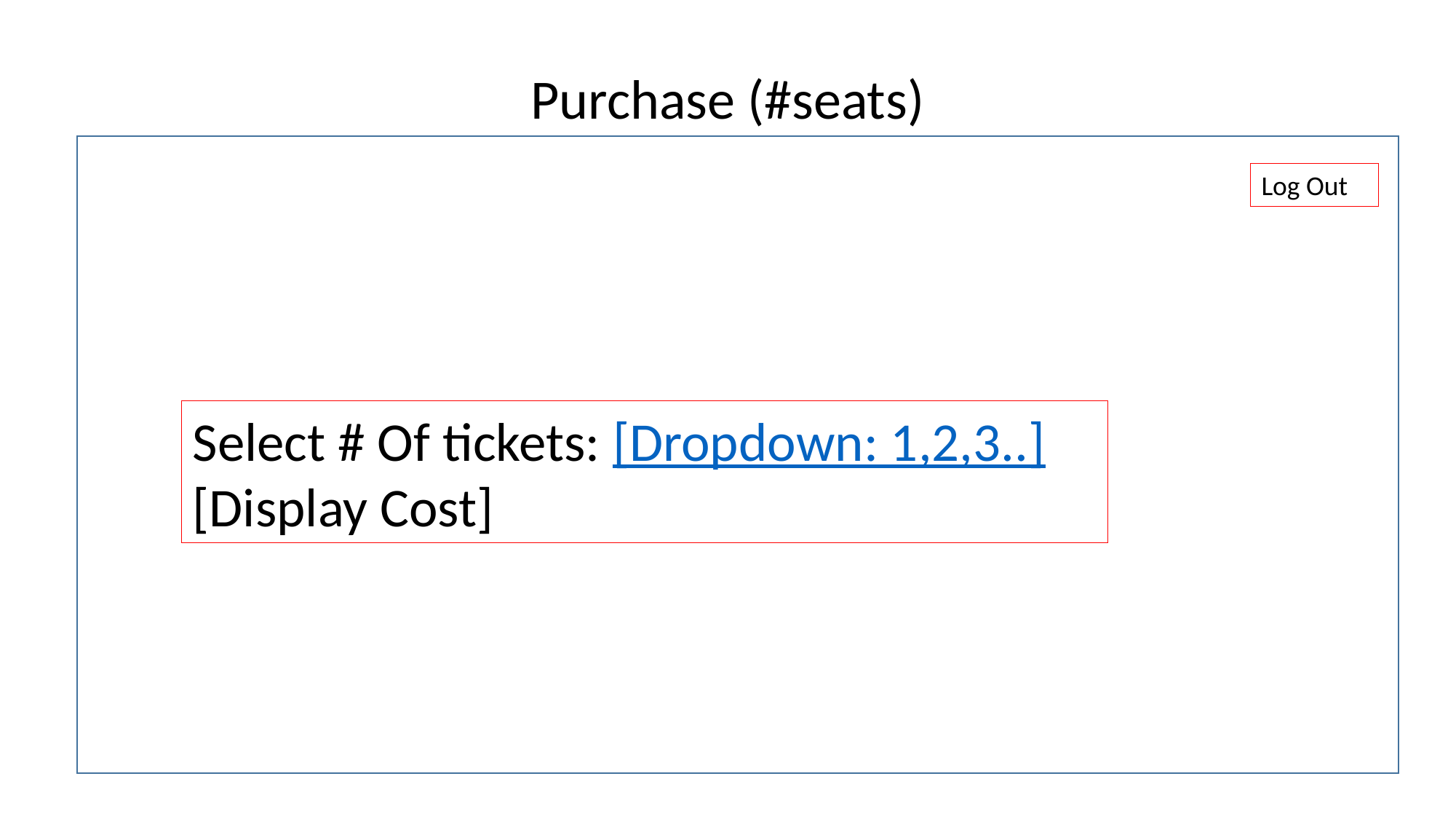

# Purchase (#seats)

Log Out
Select # Of tickets: [Dropdown: 1,2,3..]
[Display Cost]